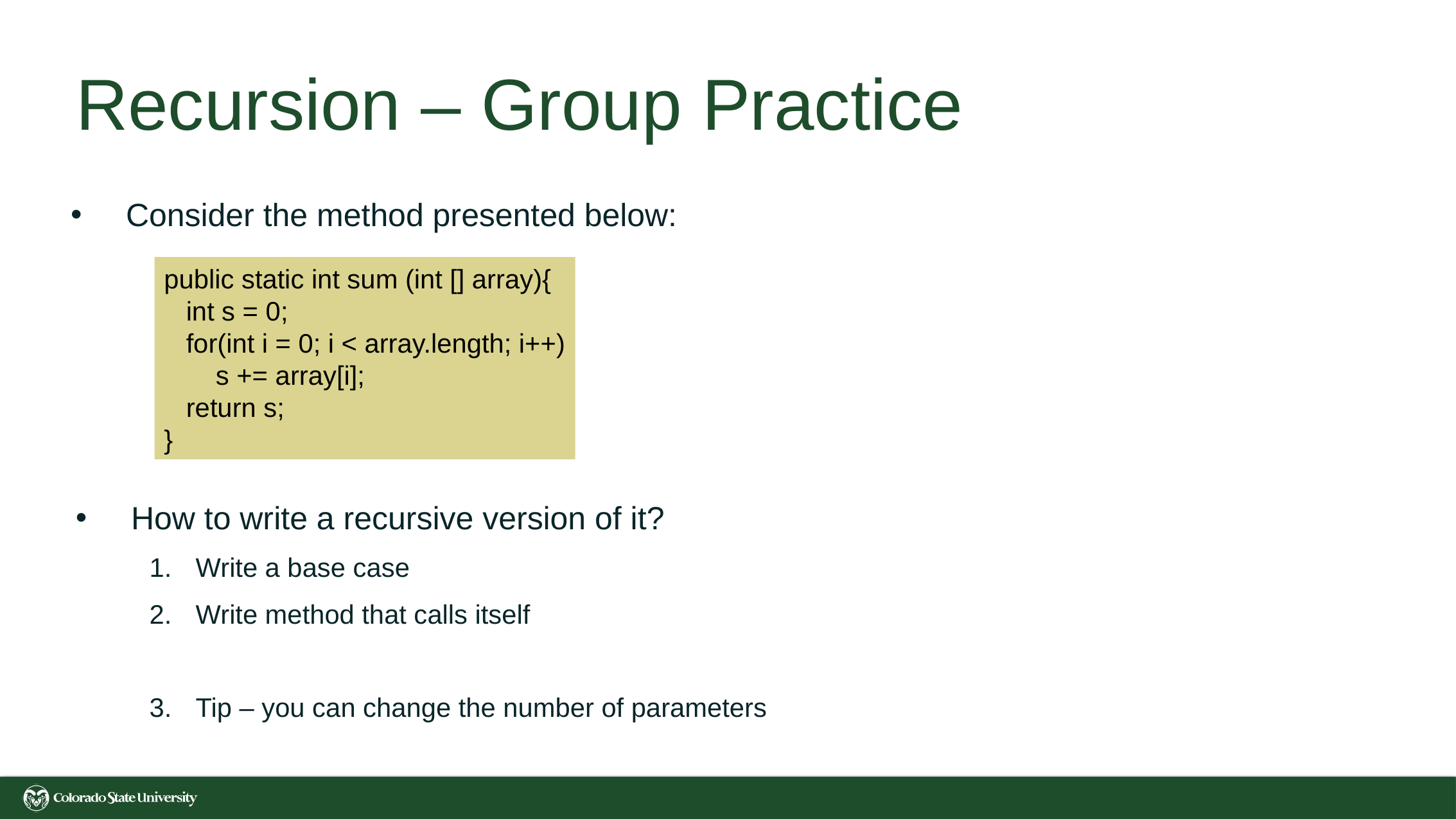

# Recursion – Group Practice
Consider the method presented below:
public static int sum (int [] array){
   int s = 0;
   for(int i = 0; i < array.length; i++)
       s += array[i];
   return s;
}
How to write a recursive version of it?
Write a base case
Write method that calls itself

Tip – you can change the number of parameters